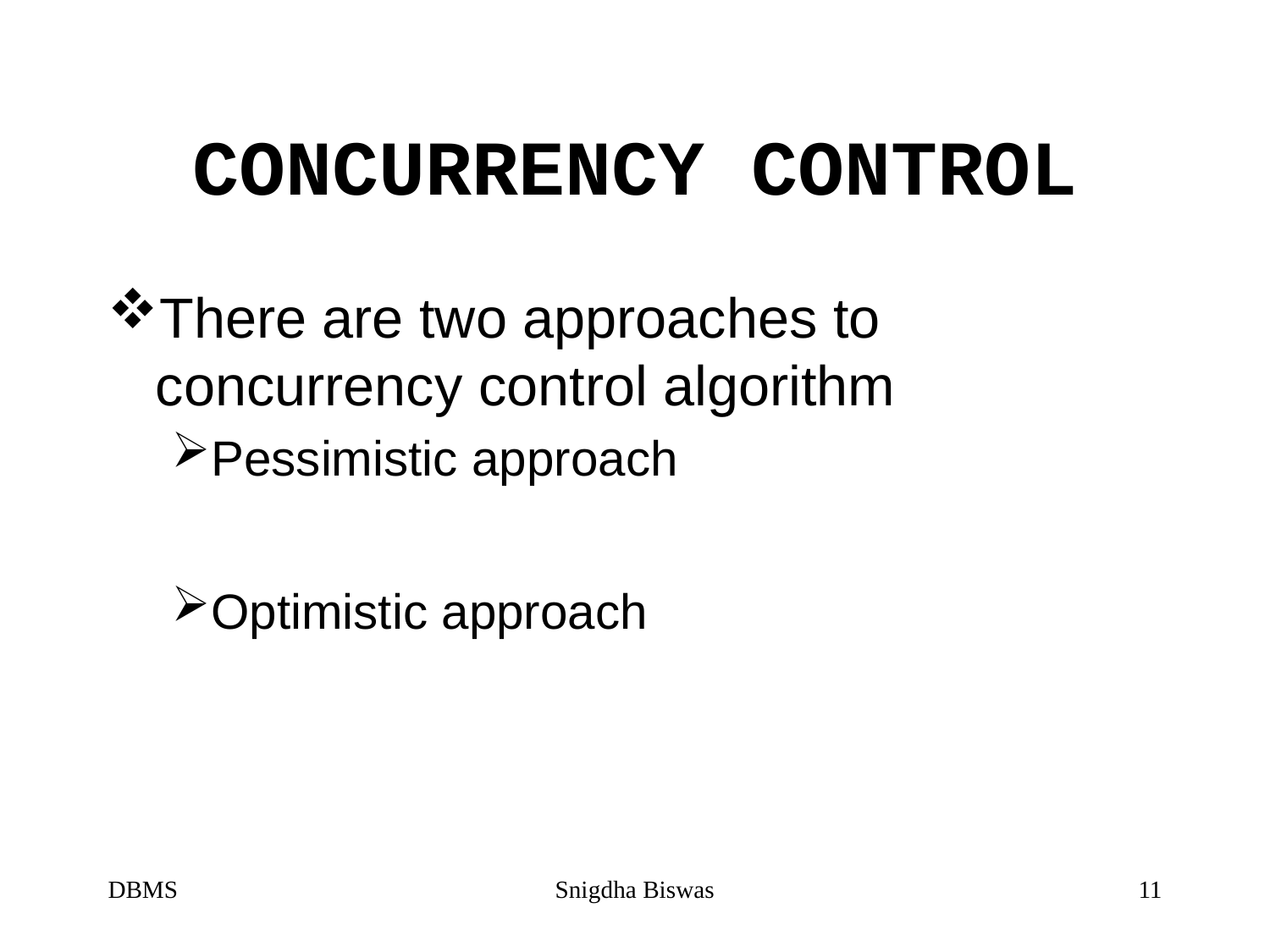

# CONCURRENCY CONTROL
There are two approaches to concurrency control algorithm
Pessimistic approach

Optimistic approach
DBMS
Snigdha Biswas
11